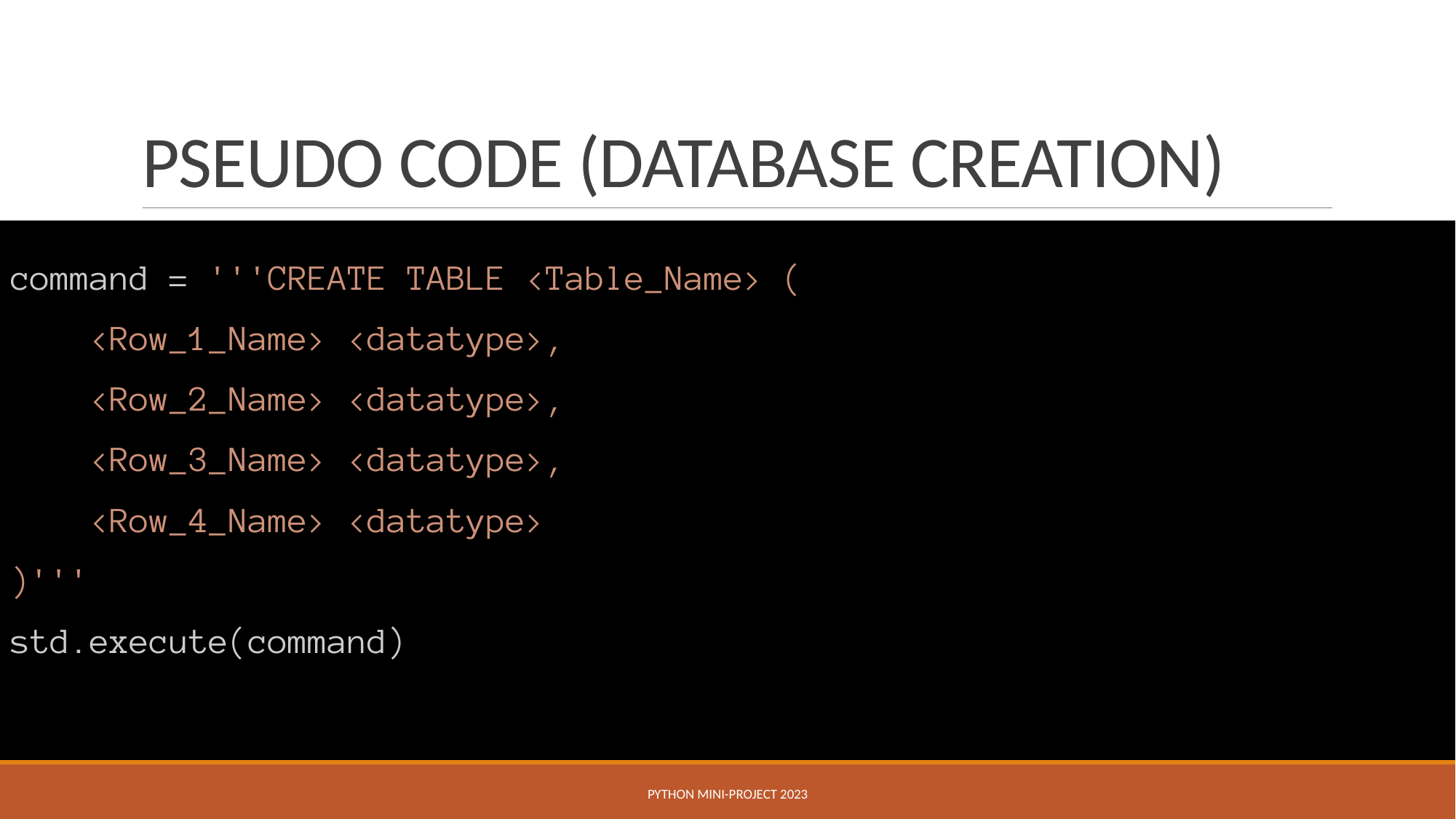

# PSEUDO CODE (DATABASE CREATION)
command = '''CREATE TABLE <Table_Name> (
    <Row_1_Name> <datatype>,
    <Row_2_Name> <datatype>,
    <Row_3_Name> <datatype>,
    <Row_4_Name> <datatype>
)'''
std.execute(command)

PYTHON MINI-PROJECT 2023